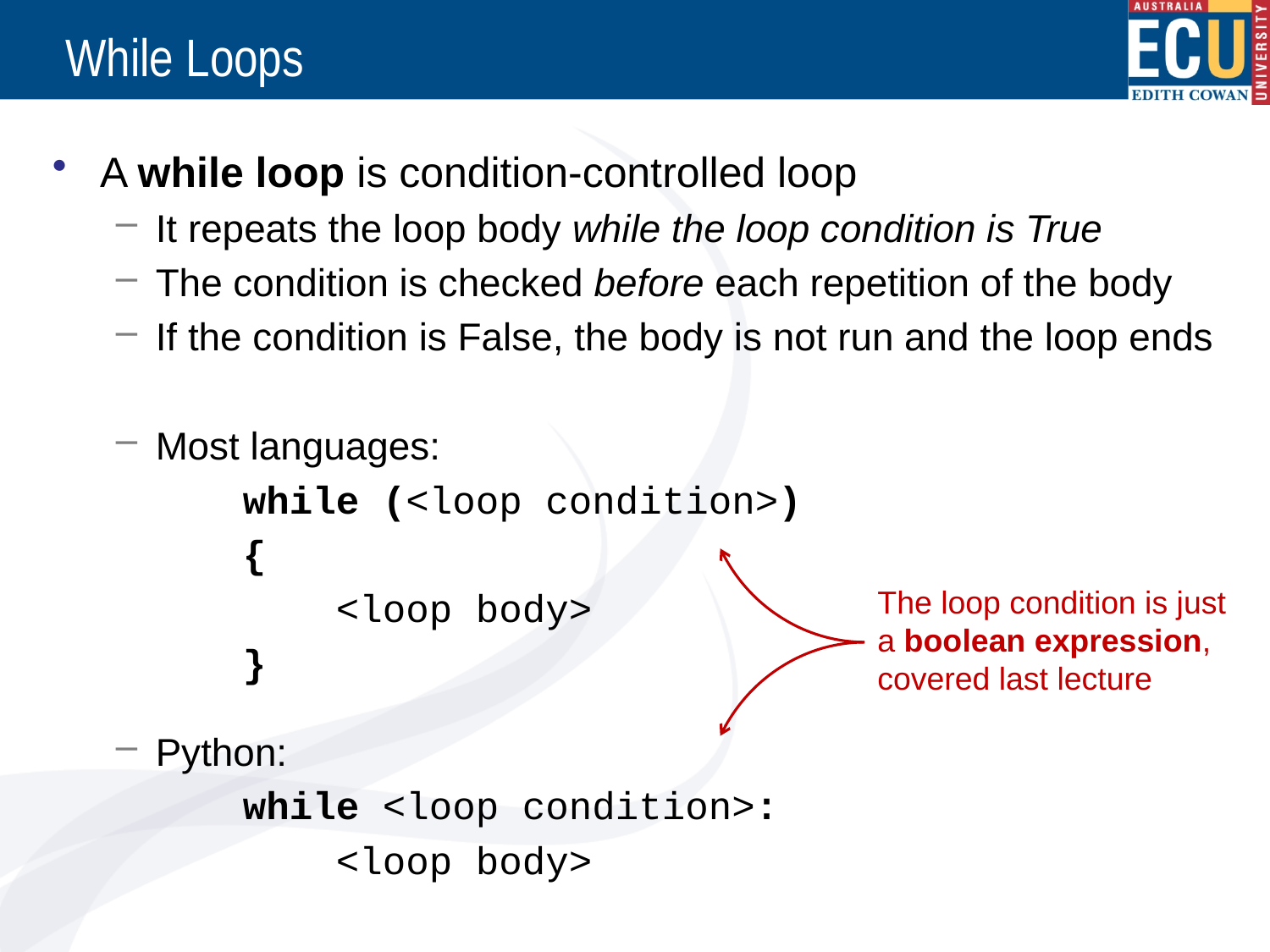

# While Loops
A while loop is condition-controlled loop
It repeats the loop body while the loop condition is True
The condition is checked before each repetition of the body
If the condition is False, the body is not run and the loop ends

Most languages:
	while (<loop condition>)
	{
	    <loop body>
	}

Python:
	while <loop condition>:
	    <loop body>

The loop condition is just a boolean expression, covered last lecture